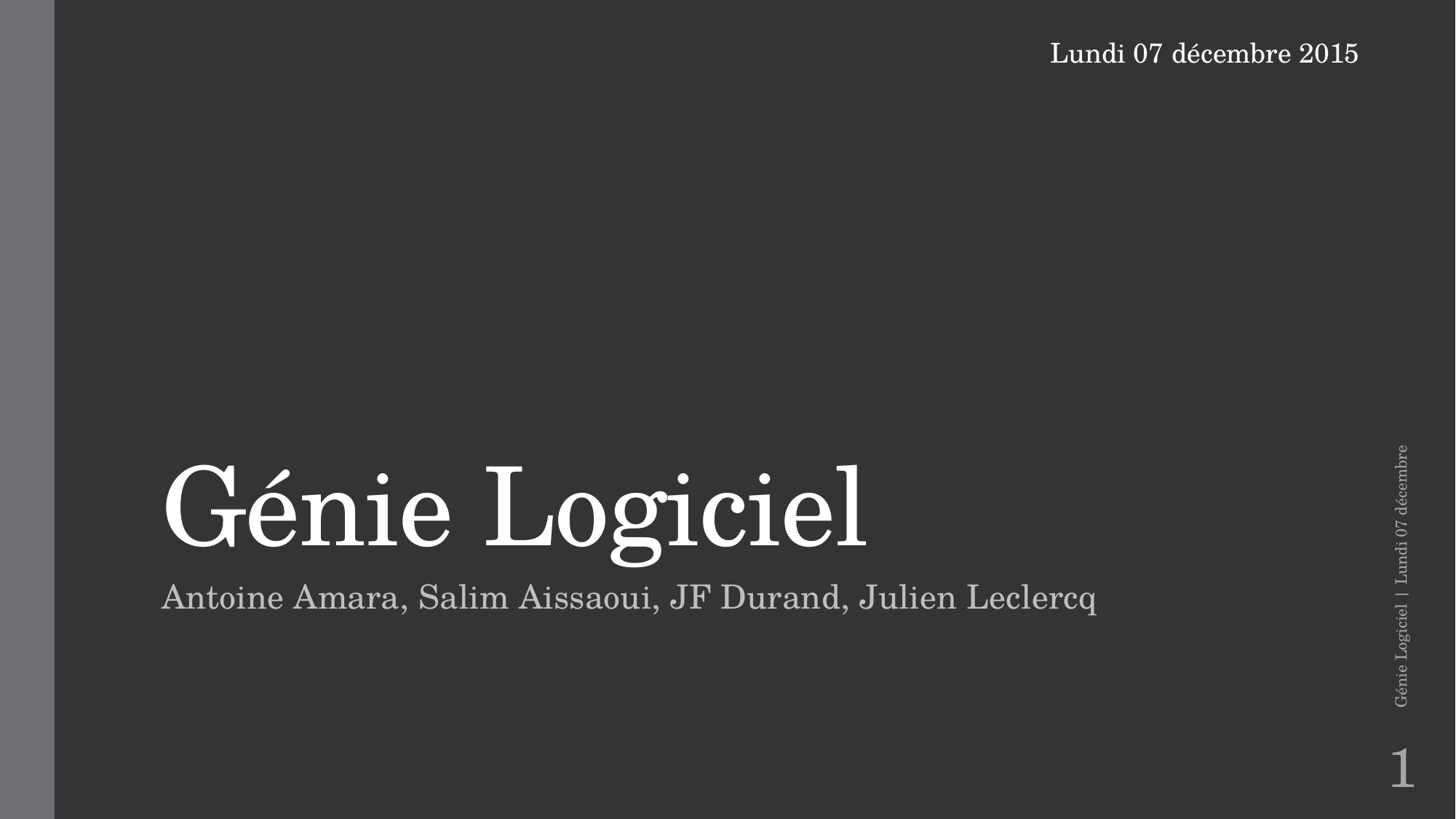

Lundi 07 décembre 2015
# Génie Logiciel
Génie Logiciel | Lundi 07 décembre
Antoine Amara, Salim Aissaoui, JF Durand, Julien Leclercq
1